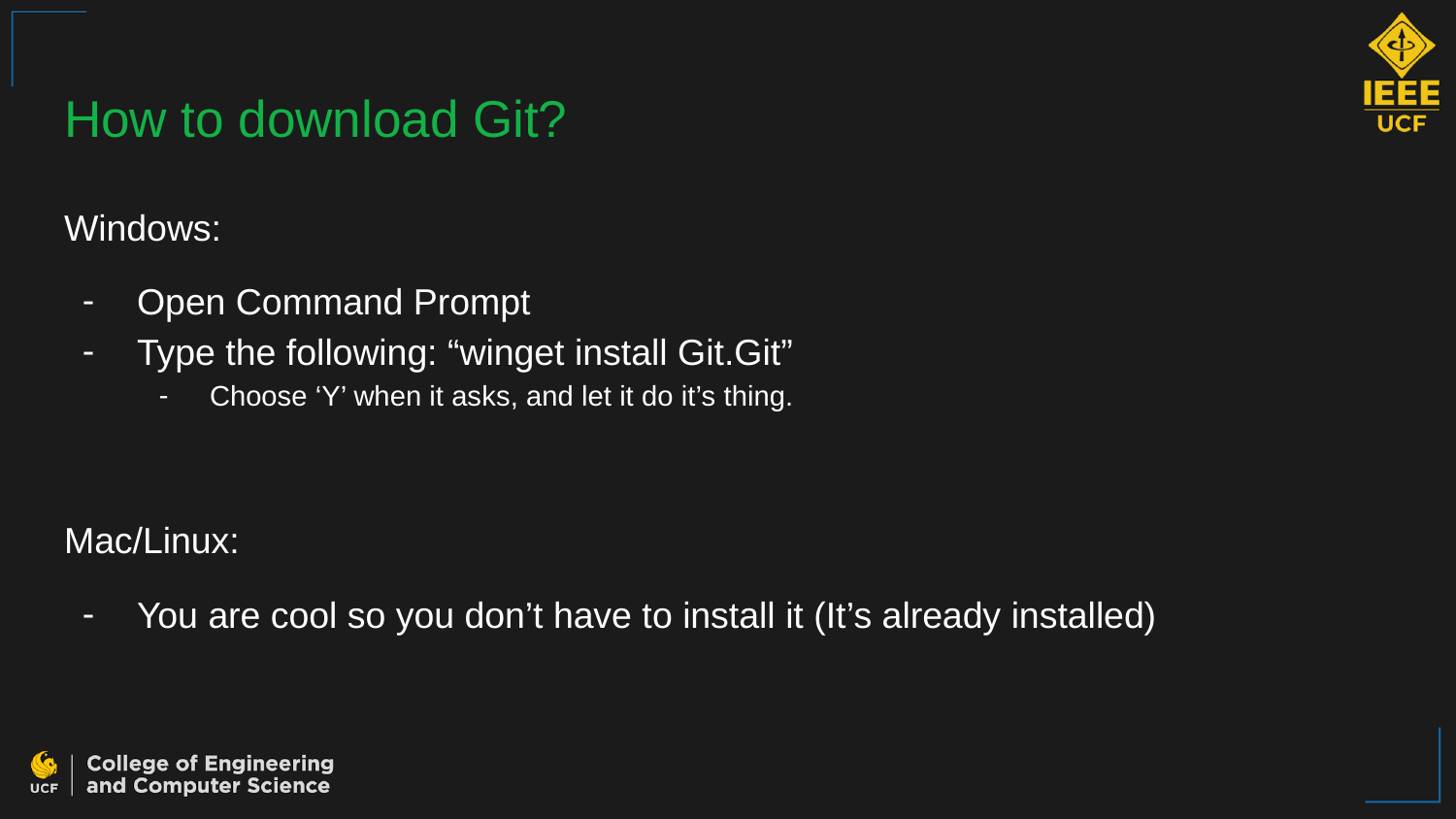

# How to download Git?
Windows:
Open Command Prompt
Type the following: “winget install Git.Git”
Choose ‘Y’ when it asks, and let it do it’s thing.

Mac/Linux:
You are cool so you don’t have to install it (It’s already installed)